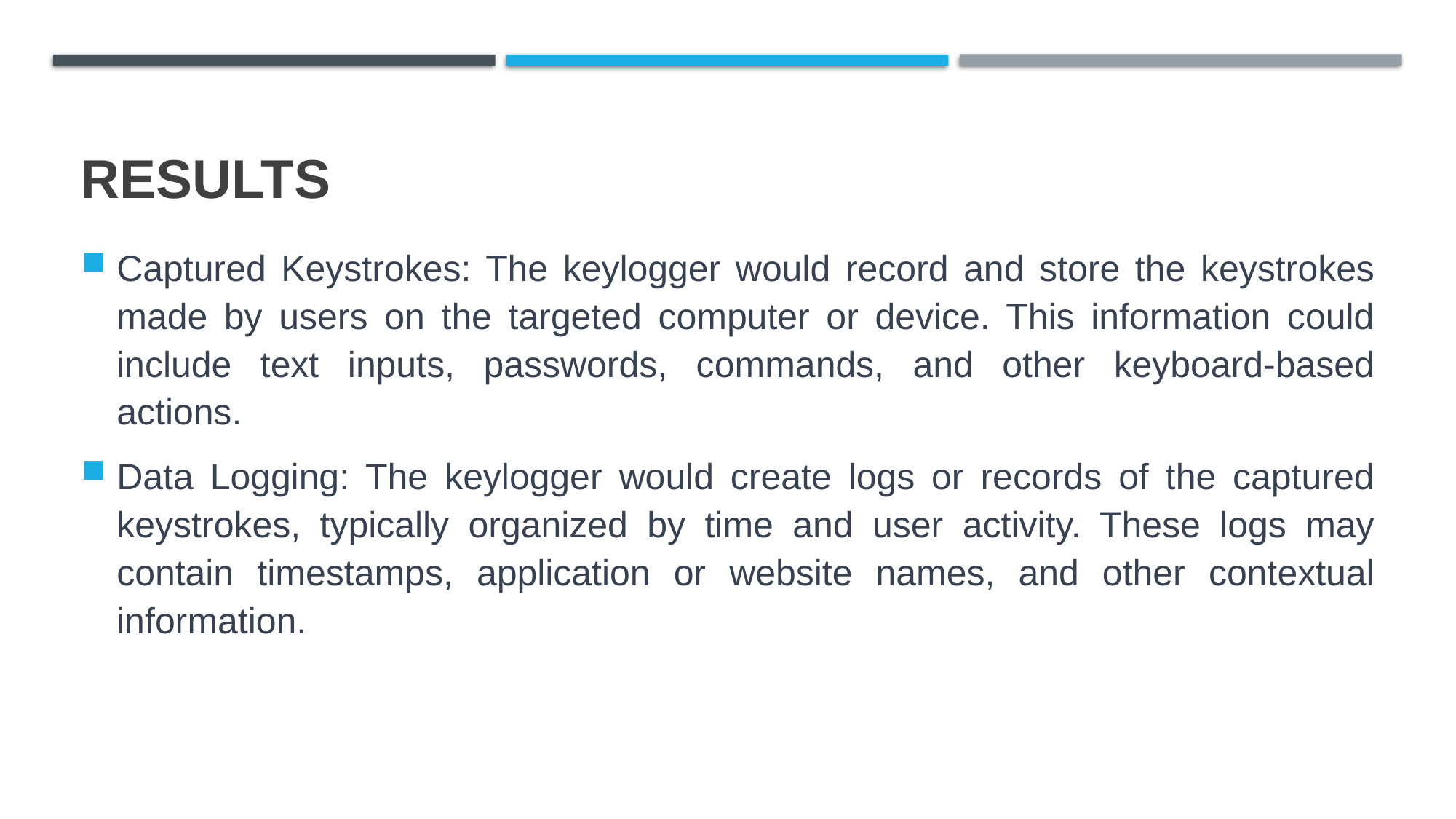

# Results
Captured Keystrokes: The keylogger would record and store the keystrokes made by users on the targeted computer or device. This information could include text inputs, passwords, commands, and other keyboard-based actions.
Data Logging: The keylogger would create logs or records of the captured keystrokes, typically organized by time and user activity. These logs may contain timestamps, application or website names, and other contextual information.